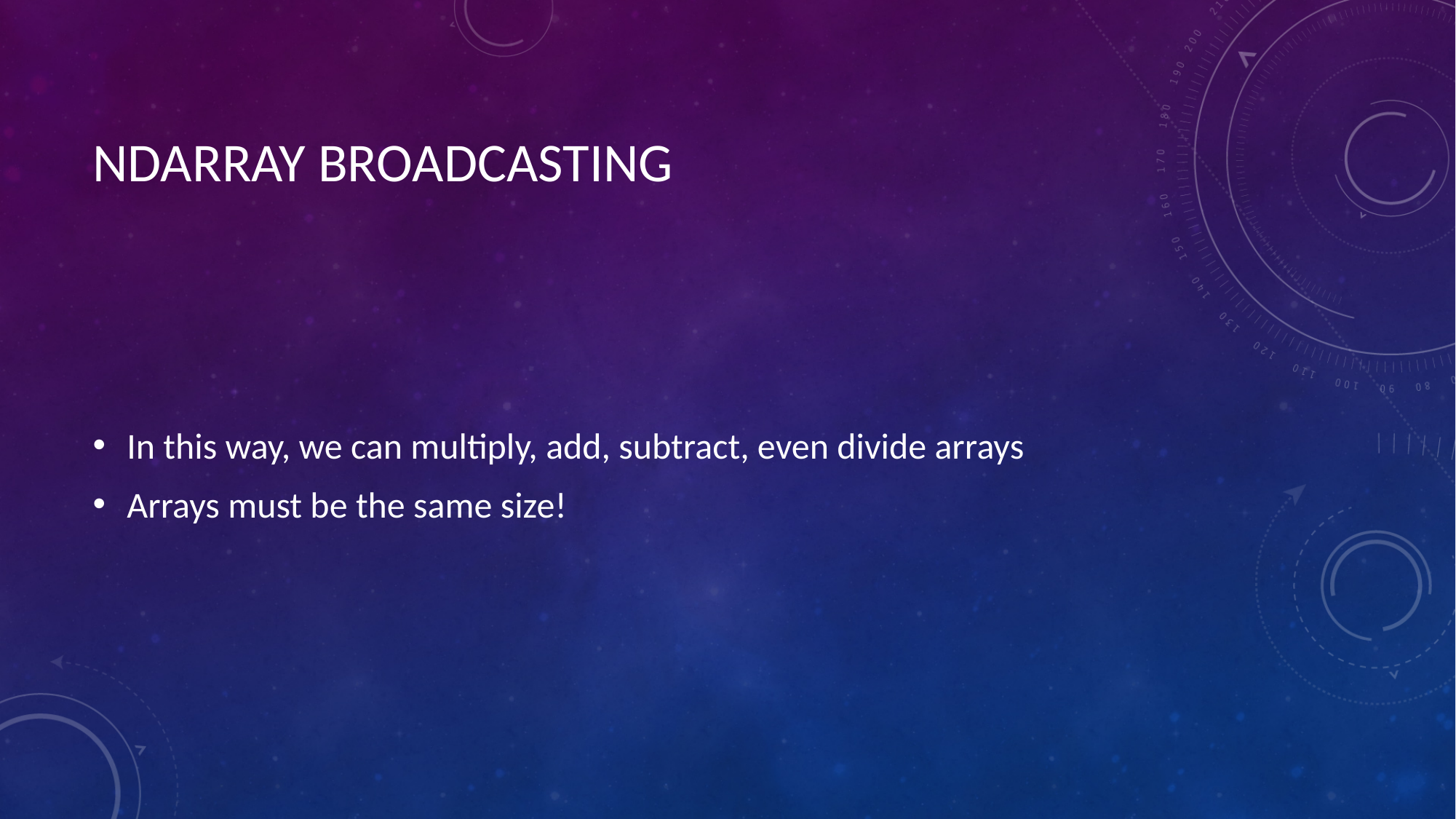

# NDARRAY Broadcasting
In this way, we can multiply, add, subtract, even divide arrays
Arrays must be the same size!